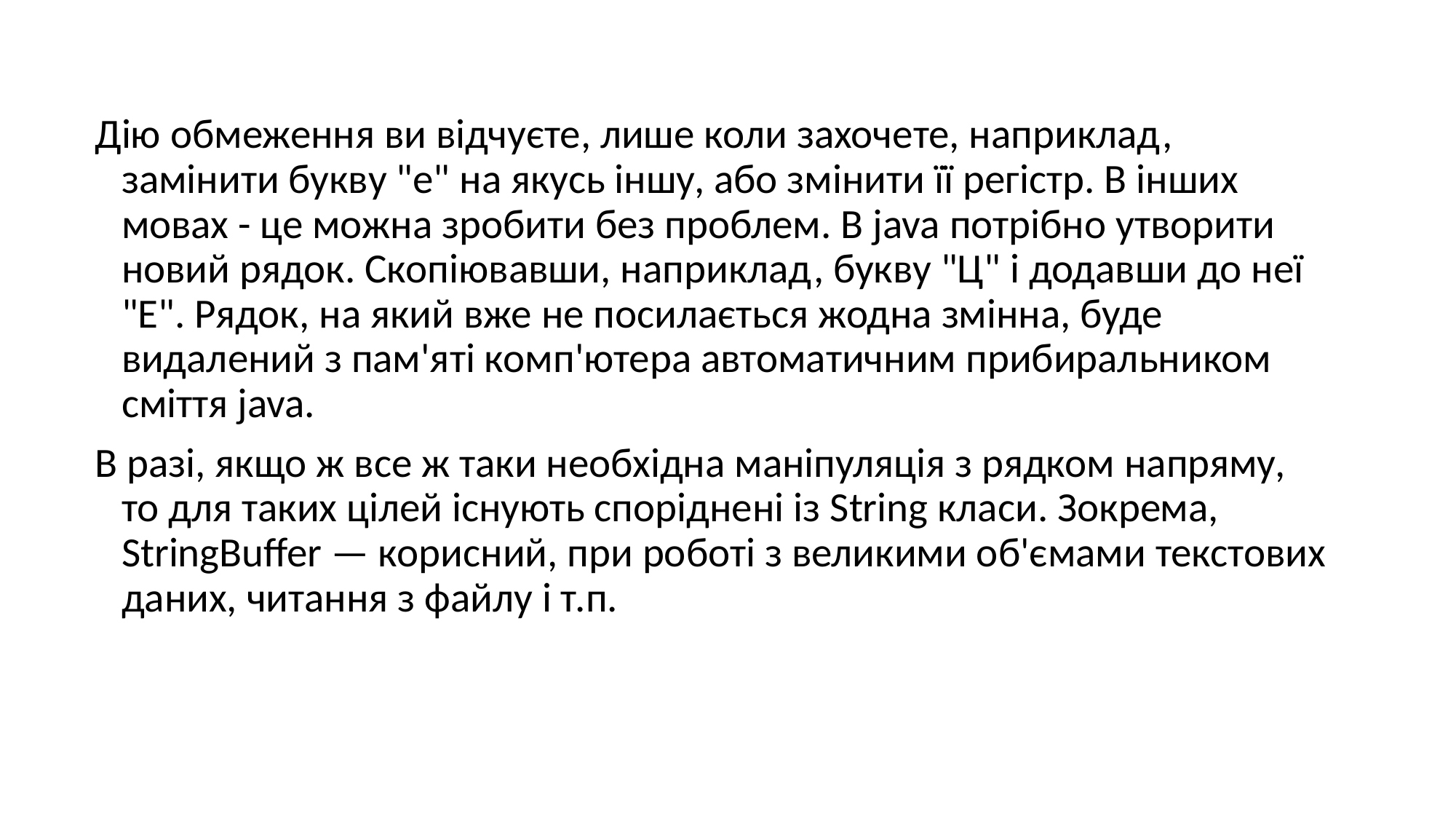

Дію обмеження ви відчуєте, лише коли захочете, наприклад, замінити букву "е" на якусь іншу, або змінити її регістр. В інших мовах - це можна зробити без проблем. В java потрібно утворити новий рядок. Скопіювавши, наприклад, букву "Ц" і додавши до неї "Е". Рядок, на який вже не посилається жодна змінна, буде видалений з пам'яті комп'ютера автоматичним прибиральником сміття java.
В разі, якщо ж все ж таки необхідна маніпуляція з рядком напряму, то для таких цілей існують споріднені із String класи. Зокрема, StringBuffer — корисний, при роботі з великими об'ємами текстових даних, читання з файлу і т.п.